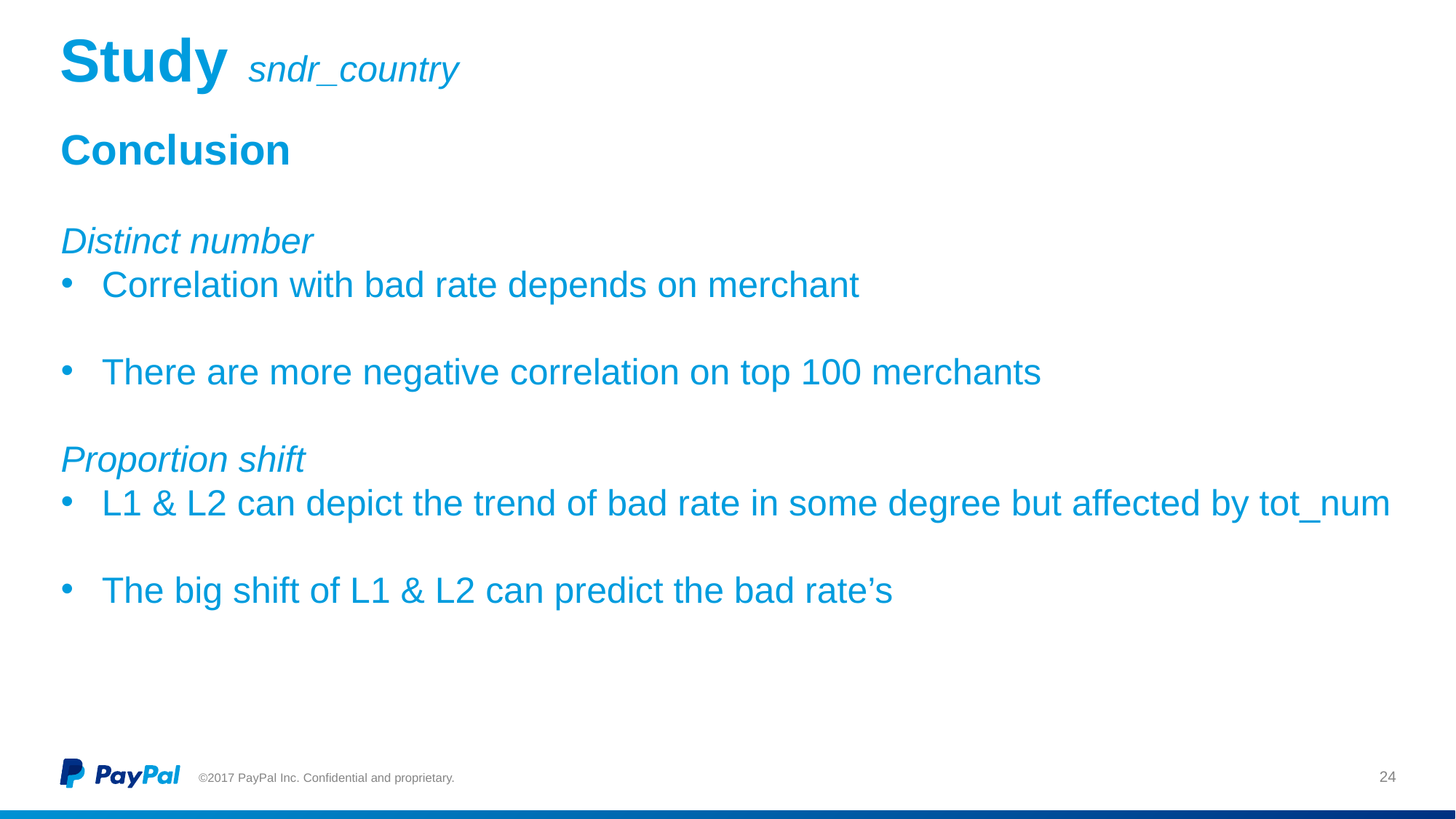

# Study  sndr_country
Conclusion

Distinct number
Correlation with bad rate depends on merchant

There are more negative correlation on top 100 merchants

Proportion shift
L1 & L2 can depict the trend of bad rate in some degree but affected by tot_num

The big shift of L1 & L2 can predict the bad rate’s
©2017 PayPal Inc. Confidential and proprietary.
24